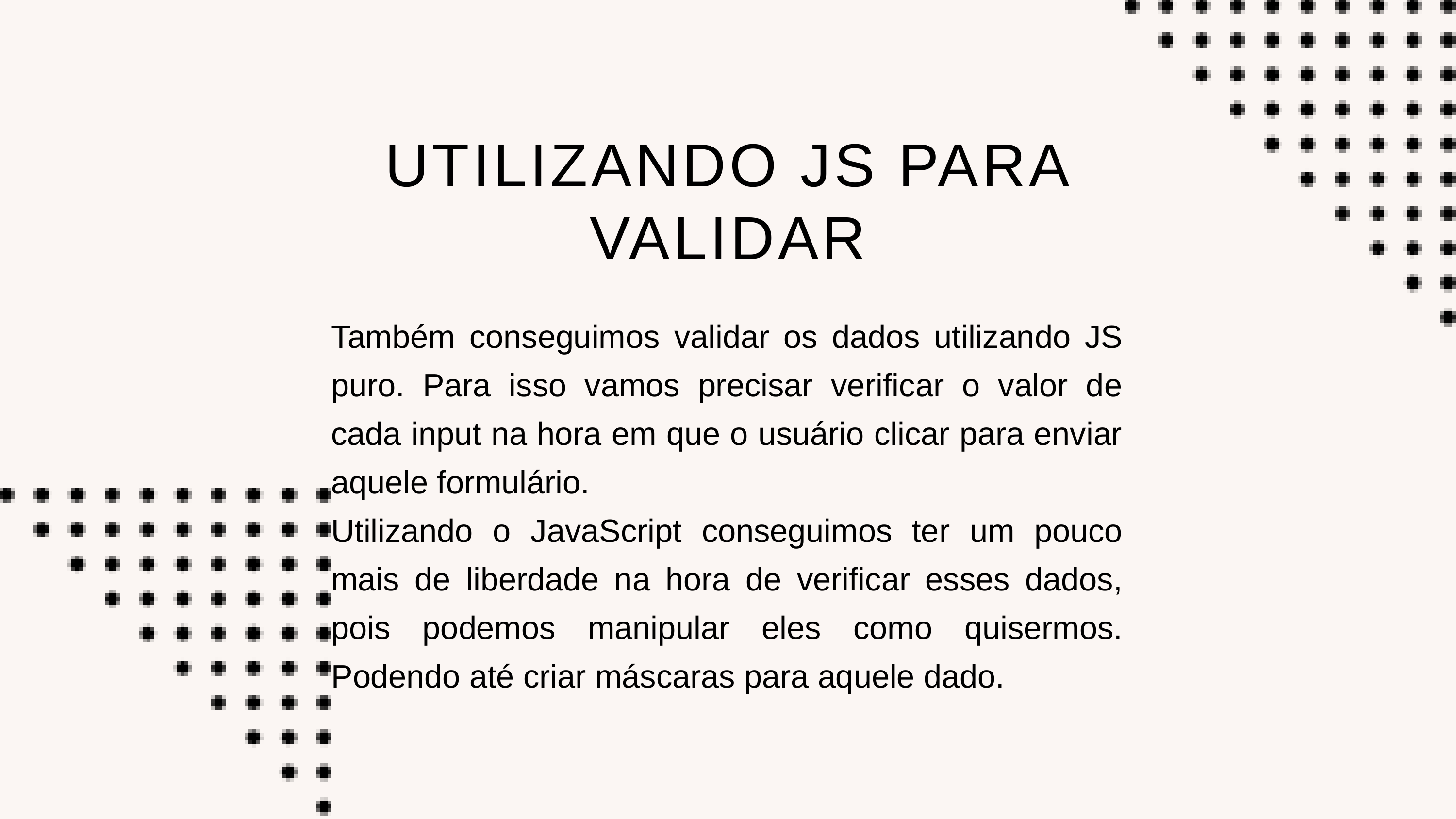

UTILIZANDO JS PARA VALIDAR
Também conseguimos validar os dados utilizando JS puro. Para isso vamos precisar verificar o valor de cada input na hora em que o usuário clicar para enviar aquele formulário.
Utilizando o JavaScript conseguimos ter um pouco mais de liberdade na hora de verificar esses dados, pois podemos manipular eles como quisermos. Podendo até criar máscaras para aquele dado.